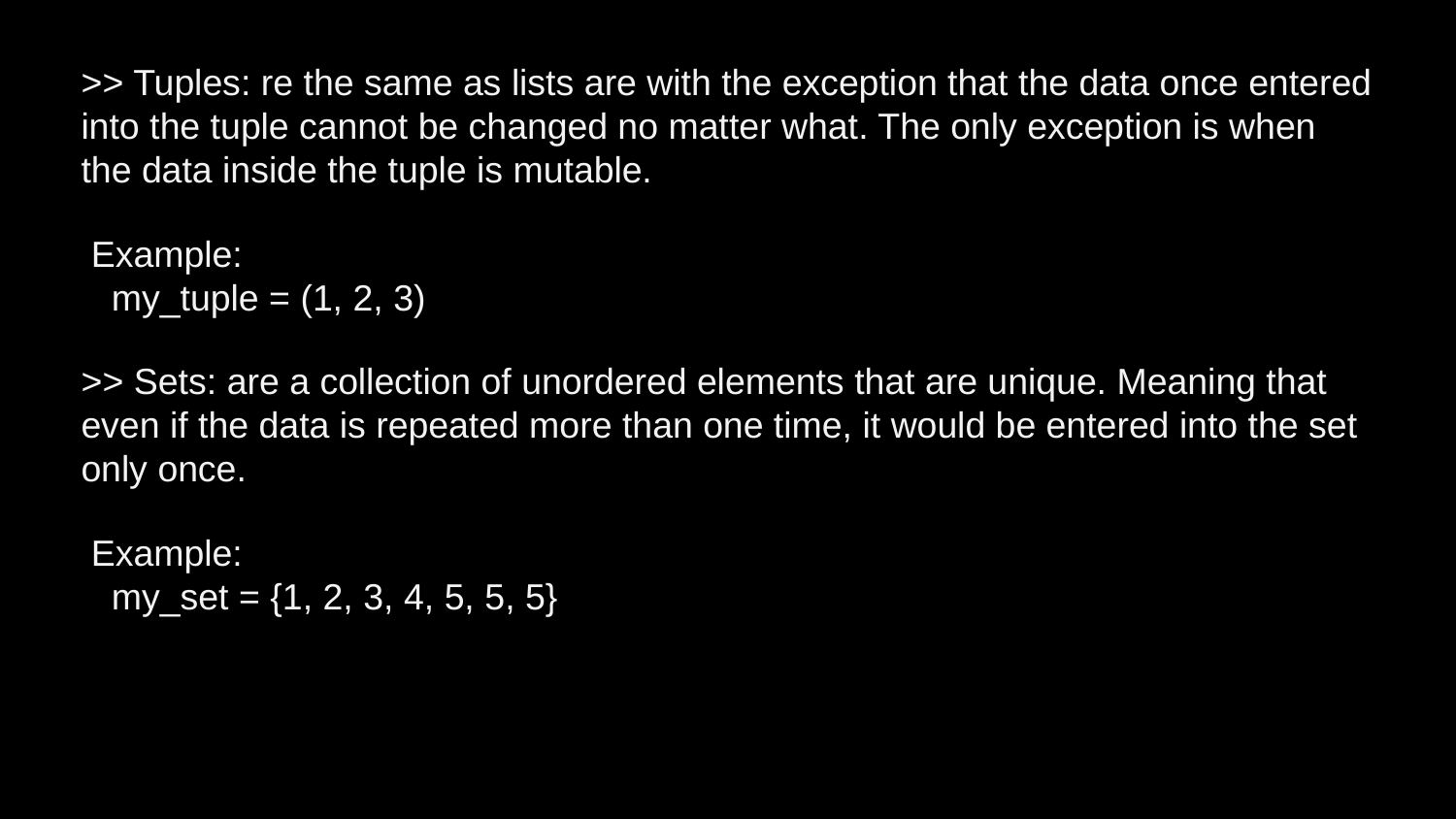

#
>> Tuples: re the same as lists are with the exception that the data once entered into the tuple cannot be changed no matter what. The only exception is when the data inside the tuple is mutable.
 Example:
   my_tuple = (1, 2, 3)
>> Sets: are a collection of unordered elements that are unique. Meaning that even if the data is repeated more than one time, it would be entered into the set only once.
 Example:
   my_set = {1, 2, 3, 4, 5, 5, 5}